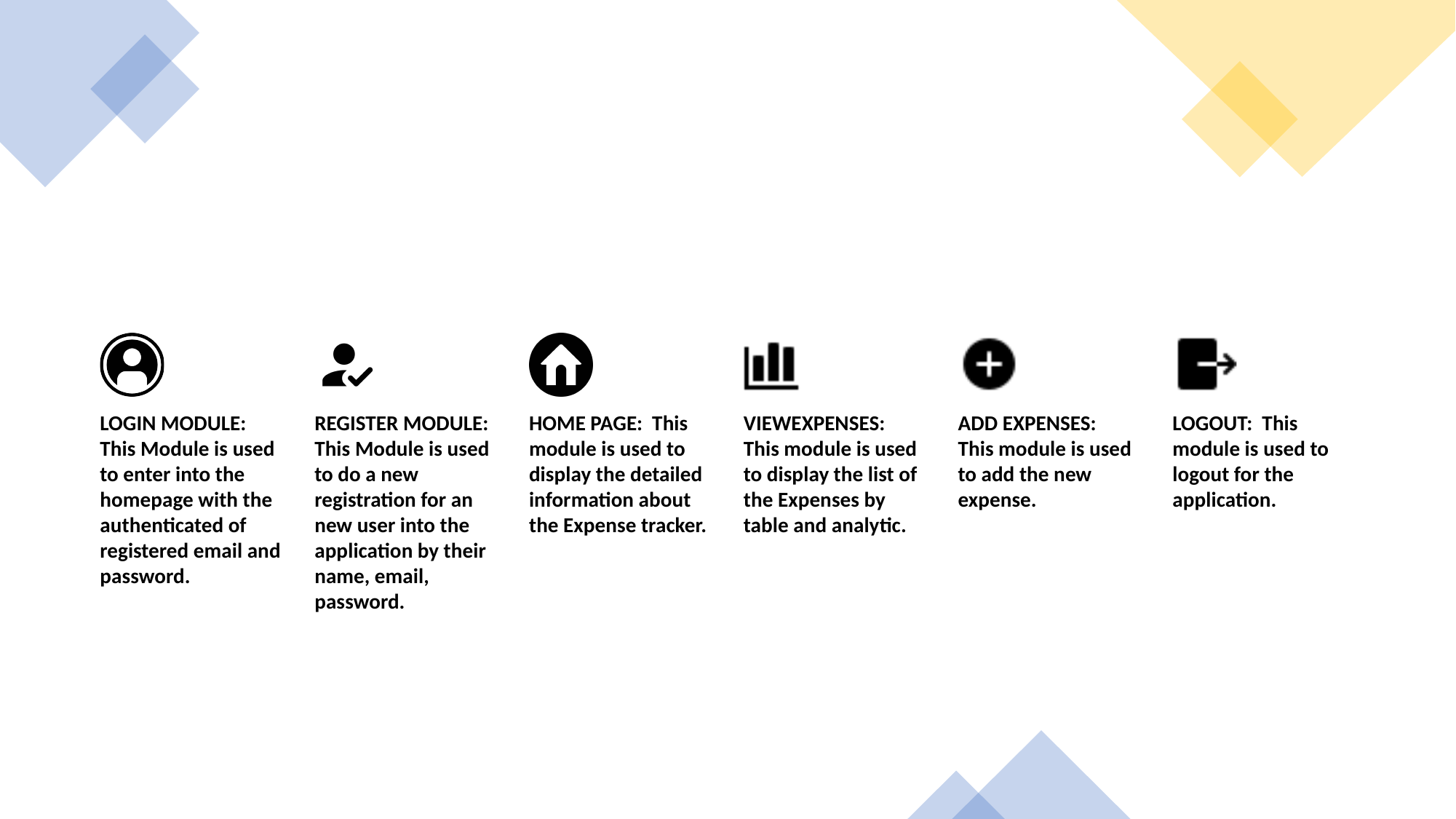

LOGIN MODULE:  This Module is used to enter into the homepage with the authenticated of registered email and password.
REGISTER MODULE: This Module is used to do a new registration for an new user into the application by their name, email, password.
HOME PAGE:  This module is used to display the detailed information about  the Expense tracker.
VIEWEXPENSES:  This module is used to display the list of the Expenses by table and analytic.
ADD EXPENSES:  This module is used to add the new expense.
LOGOUT:  This module is used to logout for the application.